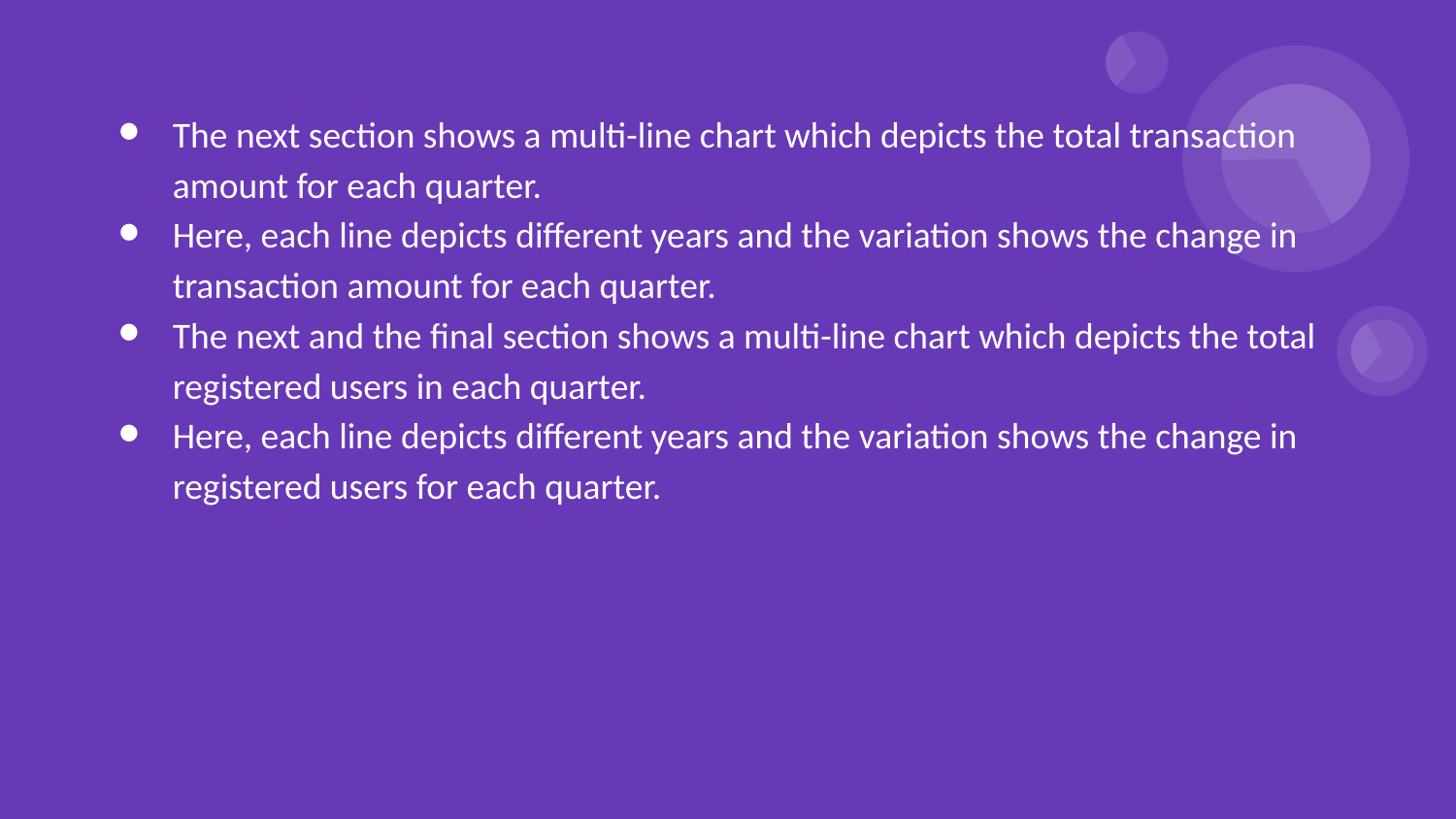

The next section shows a multi-line chart which depicts the total transaction amount for each quarter.
Here, each line depicts different years and the variation shows the change in transaction amount for each quarter.
The next and the final section shows a multi-line chart which depicts the total registered users in each quarter.
Here, each line depicts different years and the variation shows the change in registered users for each quarter.